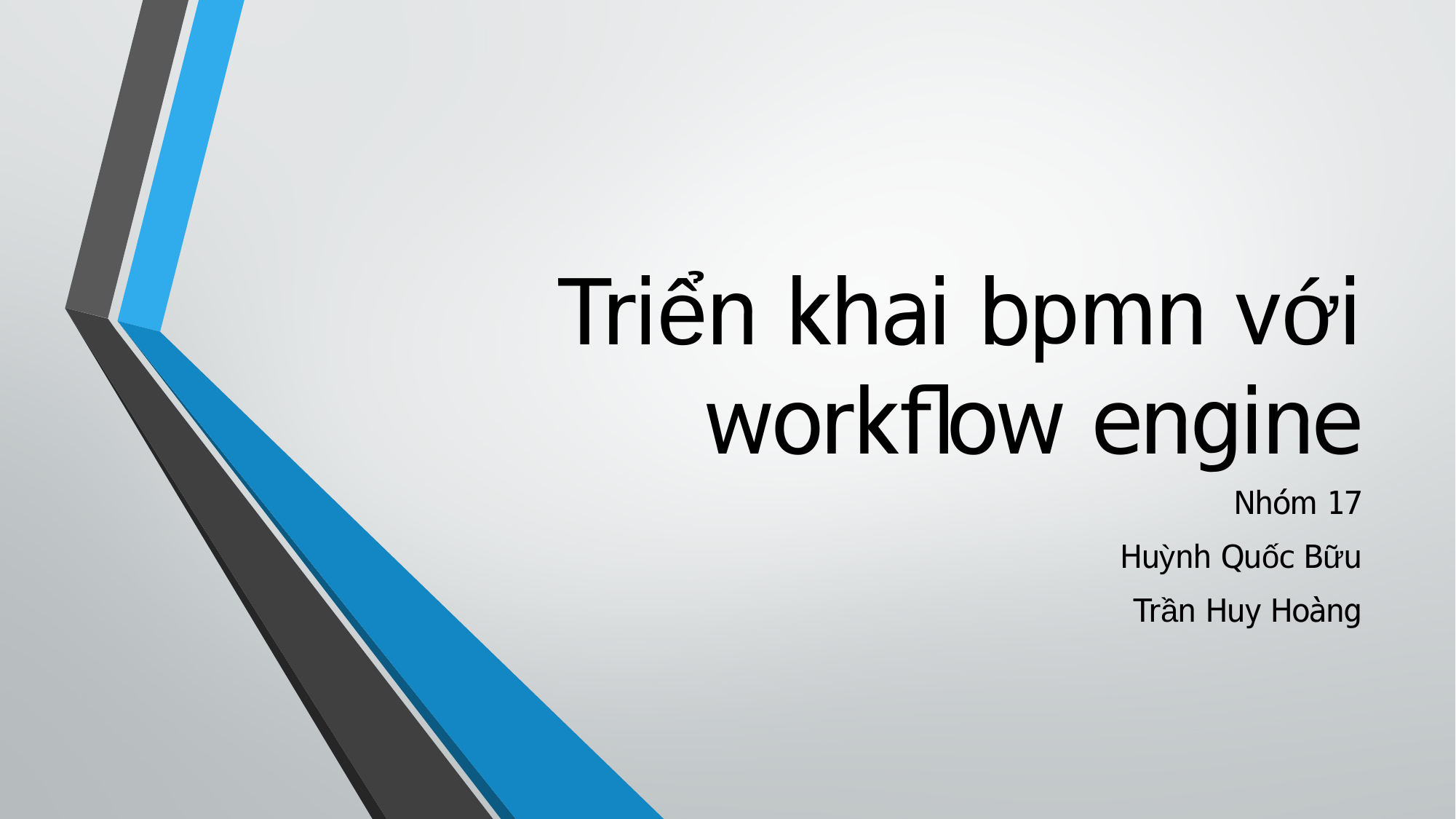

# Triển khai bpmn với workflow engine
Nhóm 17
Huỳnh Quốc Bữu
Trần Huy Hoàng